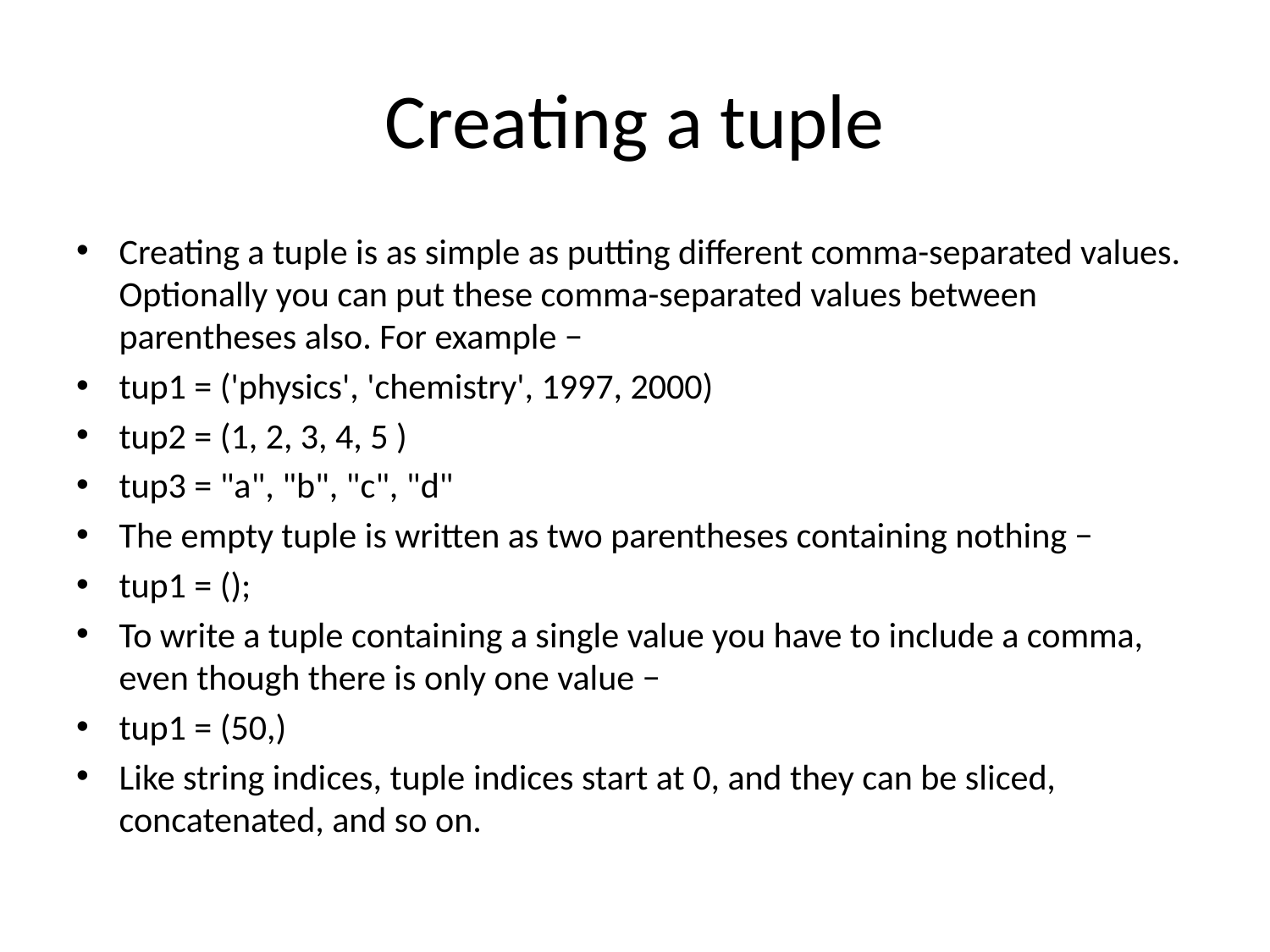

# Creating a tuple
Creating a tuple is as simple as putting different comma-separated values. Optionally you can put these comma-separated values between parentheses also. For example −
tup1 = ('physics', 'chemistry', 1997, 2000)
tup2 = (1, 2, 3, 4, 5 )
tup3 = "a", "b", "c", "d"
The empty tuple is written as two parentheses containing nothing −
tup1 = ();
To write a tuple containing a single value you have to include a comma, even though there is only one value −
tup1 = (50,)
Like string indices, tuple indices start at 0, and they can be sliced, concatenated, and so on.